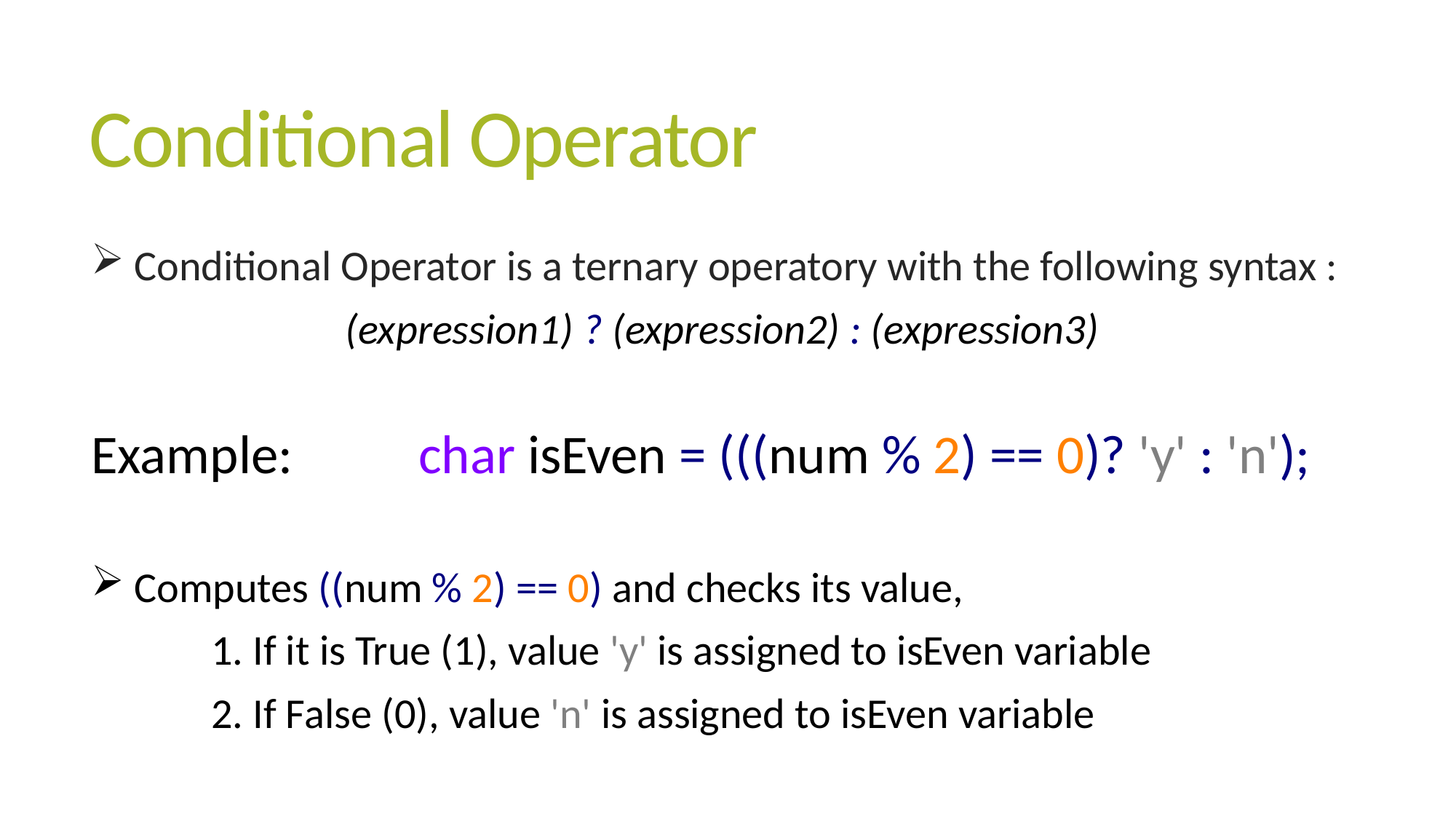

# Conditional Operator
 Conditional Operator is a ternary operatory with the following syntax :
(expression1) ? (expression2) : (expression3)

Example:		char isEven = (((num % 2) == 0)? 'y' : 'n');

 Computes ((num % 2) == 0) and checks its value,
 	1. If it is True (1), value 'y' is assigned to isEven variable
 	2. If False (0), value 'n' is assigned to isEven variable